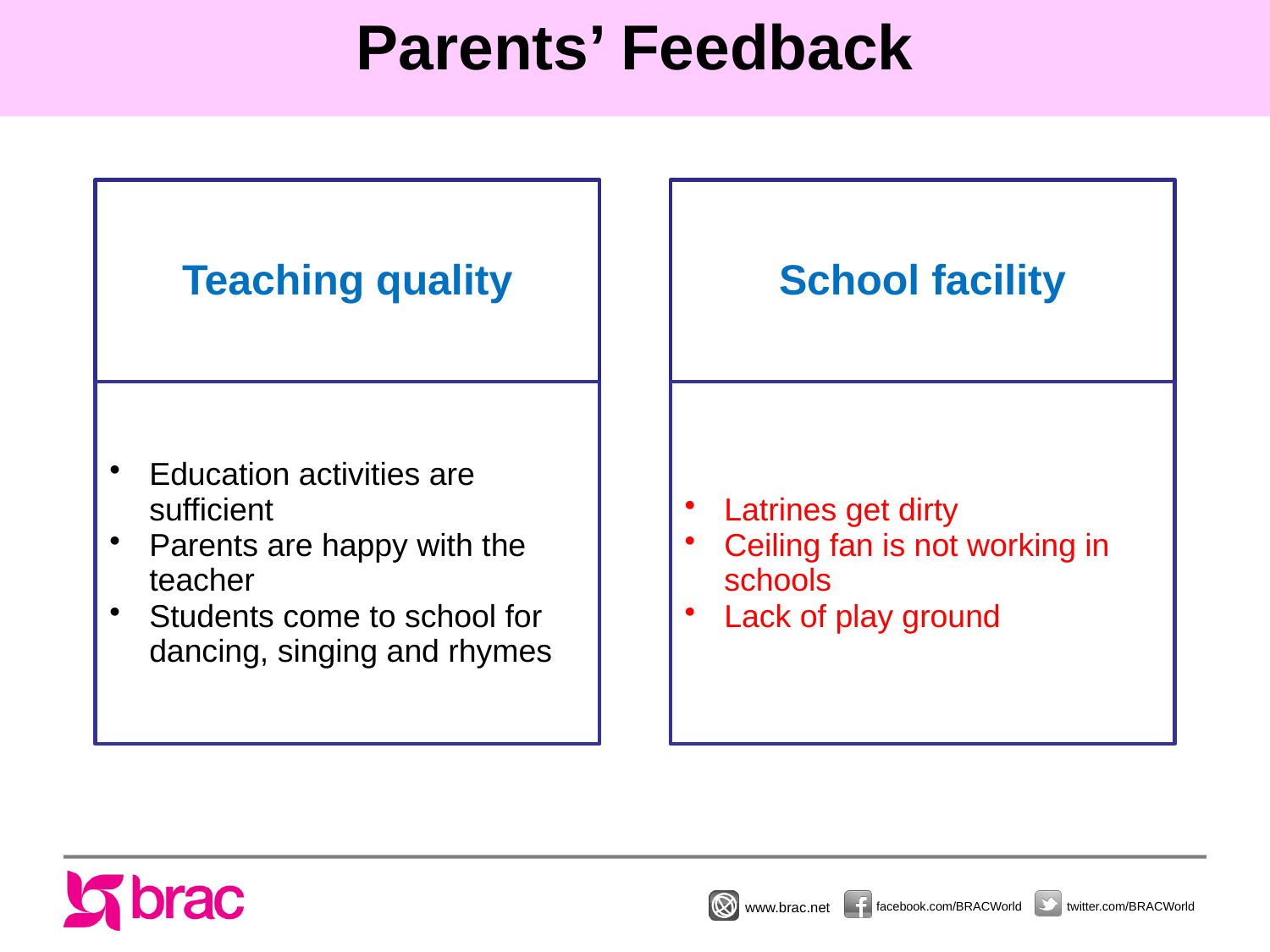

# Parents’ Feedback
Teaching quality
Education activities are sufficient
School facility
Ceiling fan is not working in schools
Latrines get dirty
Parents are happy with the teacher
Students come to school for dancing, singing and rhymes
Lack of play ground